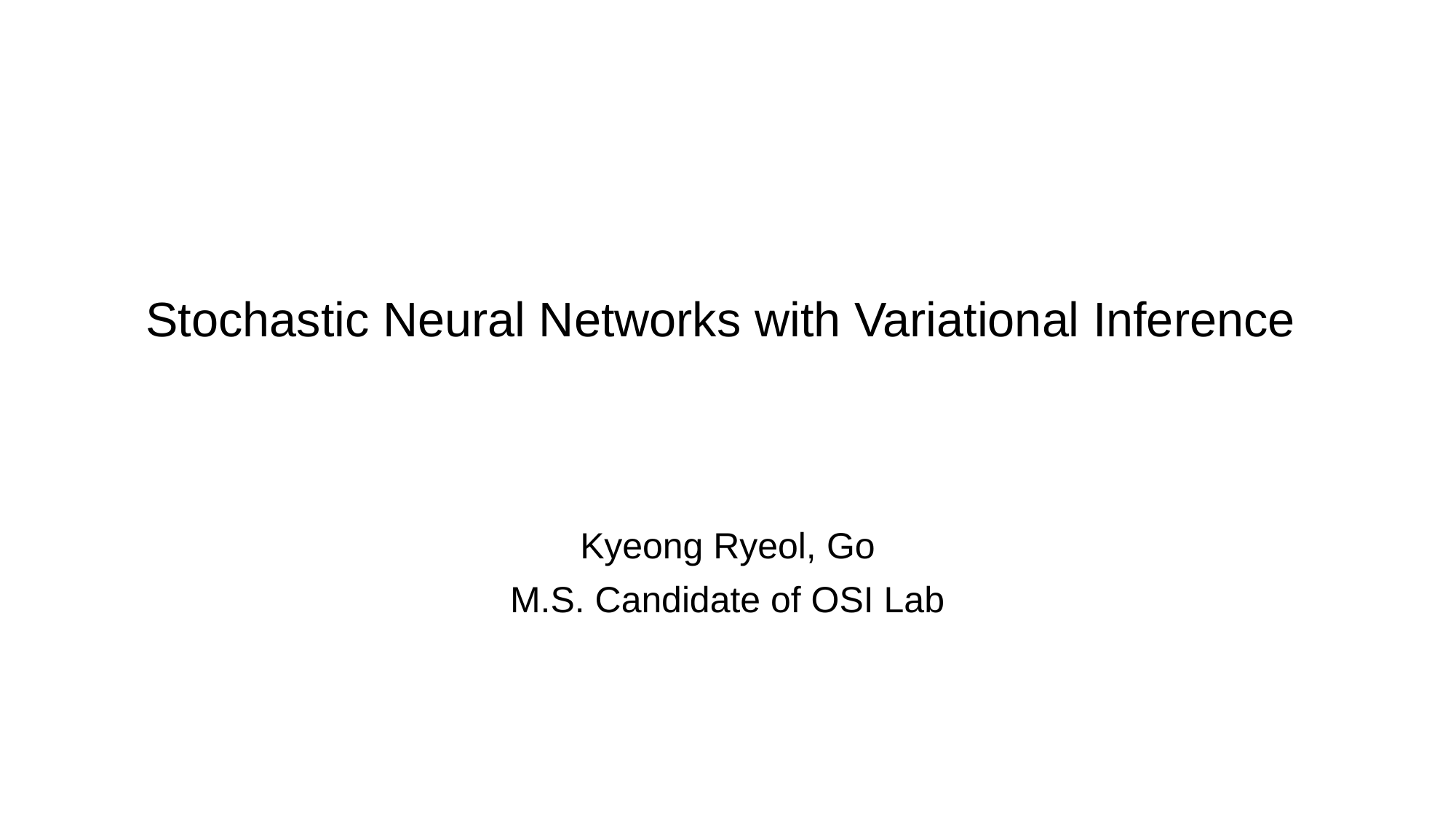

# Stochastic Neural Networks with Variational Inference
Kyeong Ryeol, Go
M.S. Candidate of OSI Lab